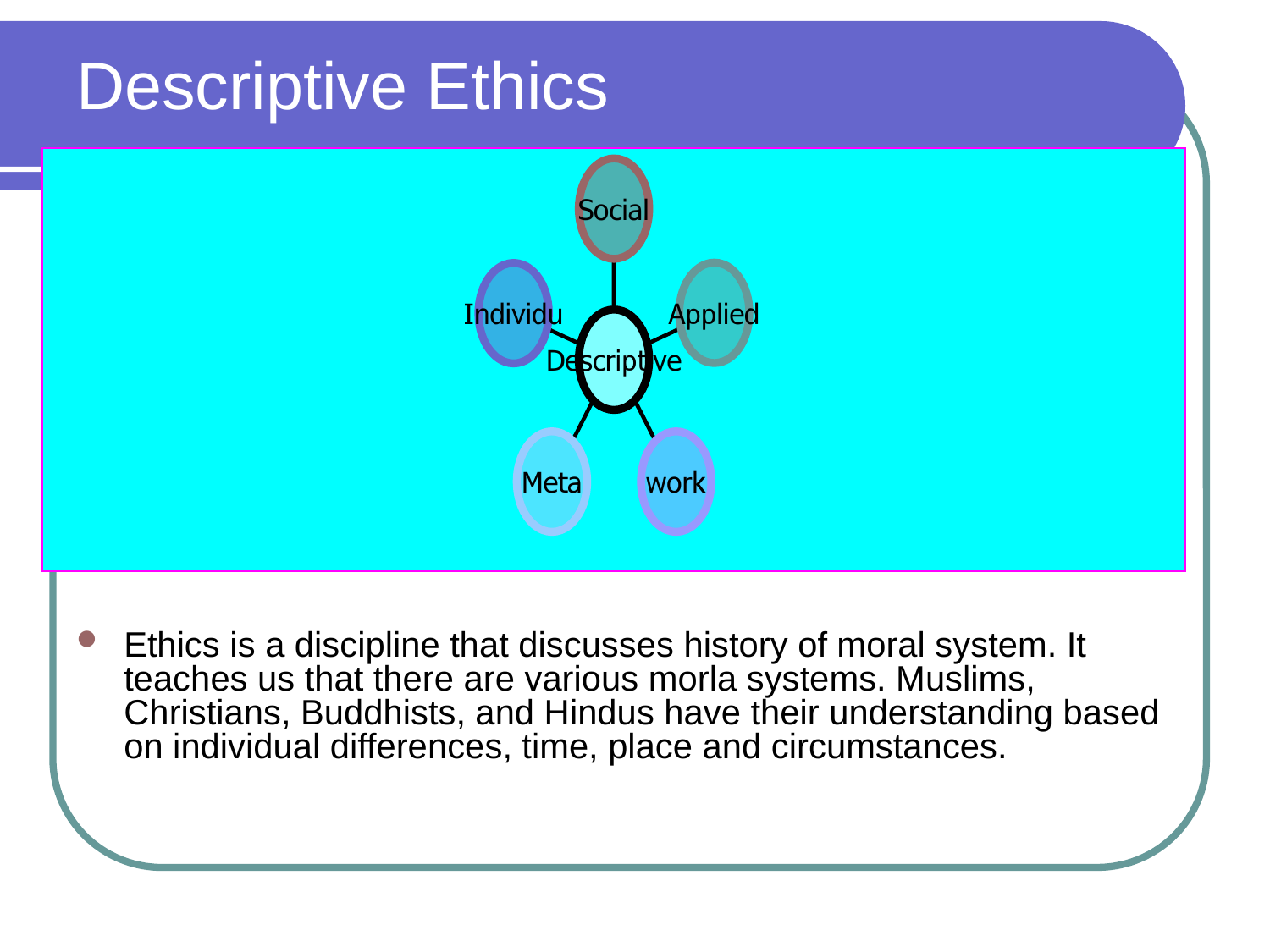

# Descriptive Ethics

Social

Applied
Individu
Descriptive

Meta
work
Ethics is a discipline that discusses history of moral system. It teaches us that there are various morla systems. Muslims, Christians, Buddhists, and Hindus have their understanding based on individual differences, time, place and circumstances.